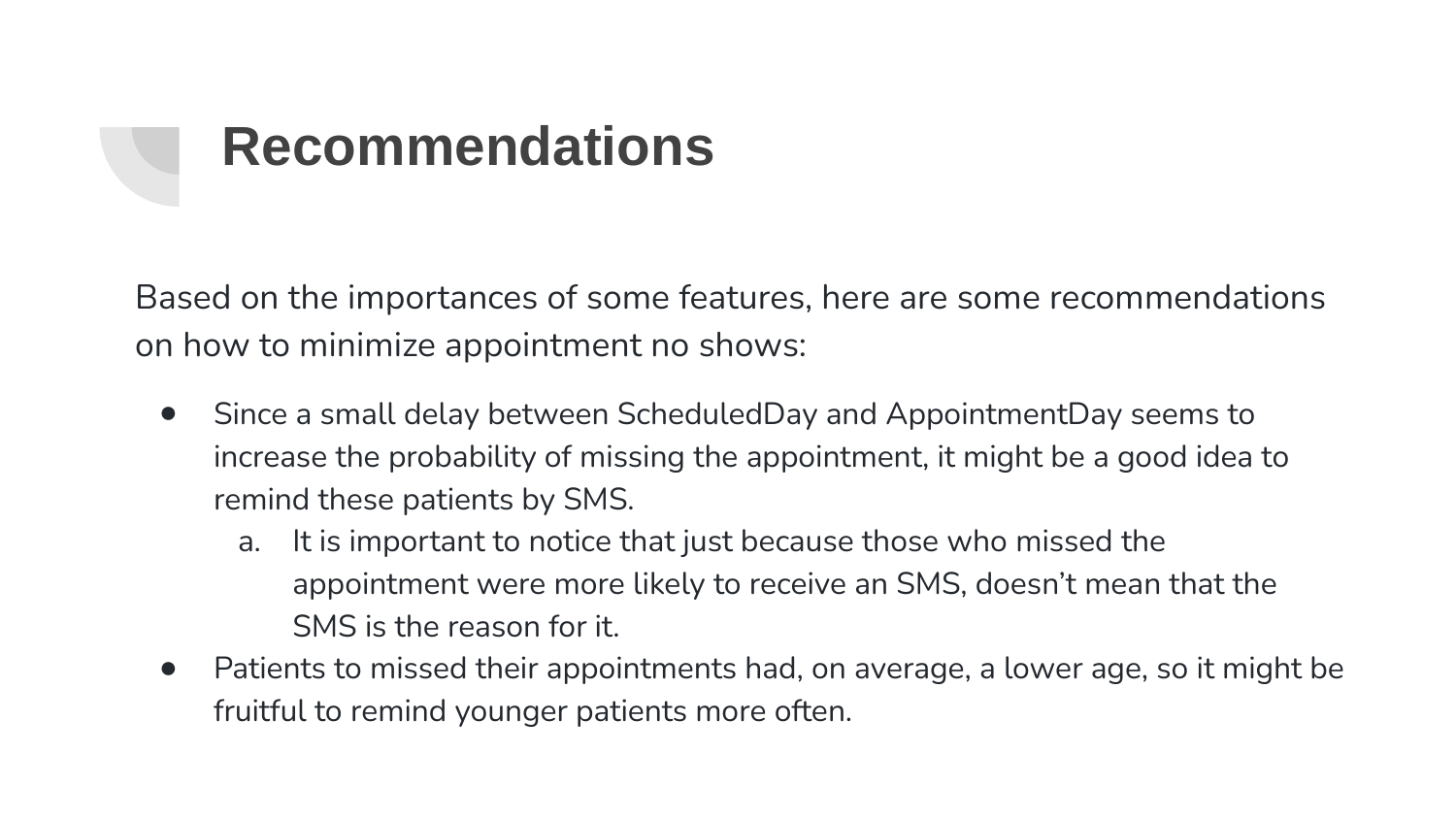

# Recommendations
Based on the importances of some features, here are some recommendations on how to minimize appointment no shows:
Since a small delay between ScheduledDay and AppointmentDay seems to increase the probability of missing the appointment, it might be a good idea to remind these patients by SMS.
It is important to notice that just because those who missed the appointment were more likely to receive an SMS, doesn’t mean that the SMS is the reason for it.
Patients to missed their appointments had, on average, a lower age, so it might be fruitful to remind younger patients more often.